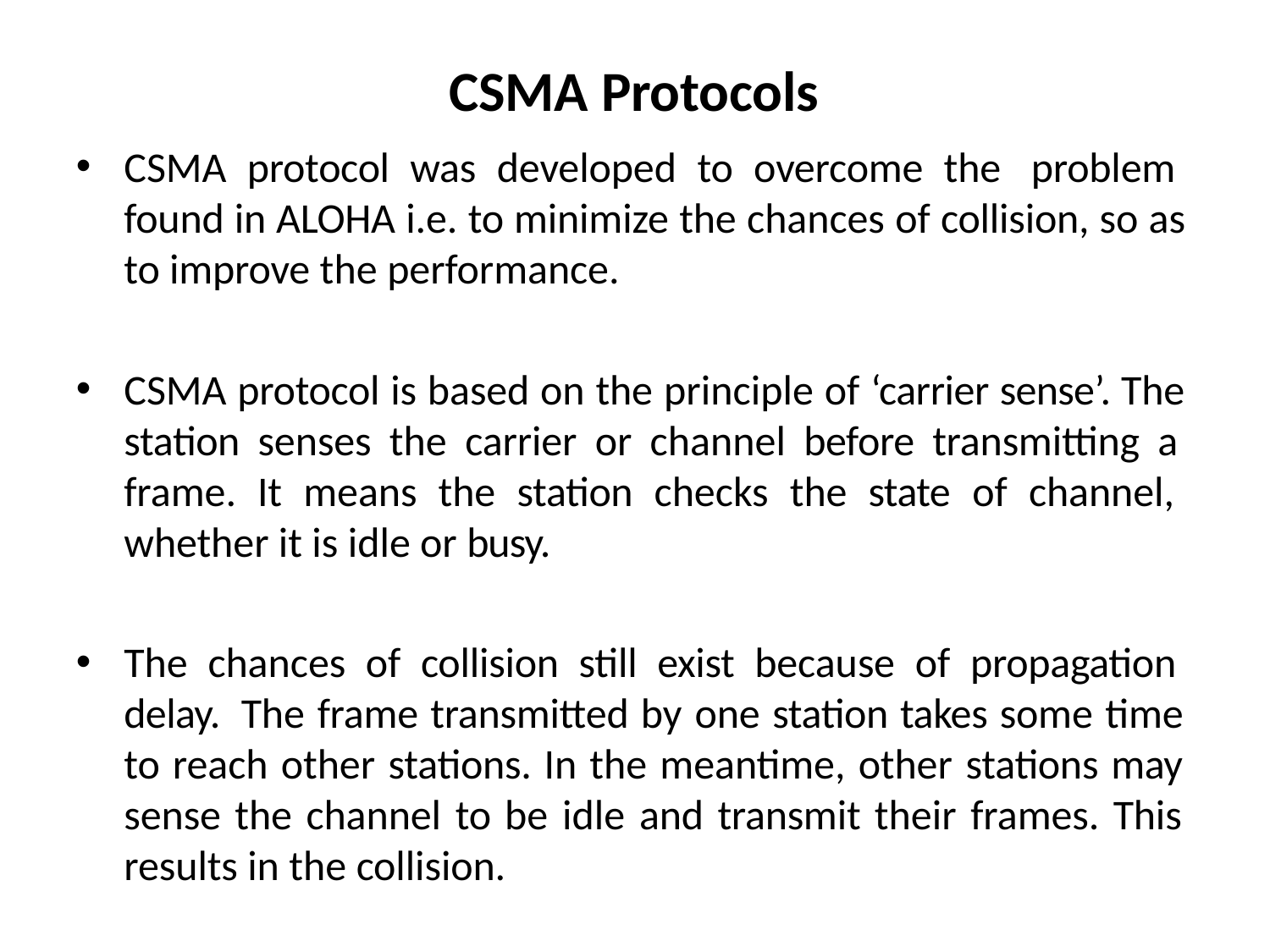

# CSMA Protocols
CSMA protocol was developed to overcome the problem  found in ALOHA i.e. to minimize the chances of collision, so as  to improve the performance.

CSMA protocol is based on the principle of ‘carrier sense’. The  station senses the carrier or channel before transmitting a  frame. It means the station checks the state of channel,  whether it is idle or busy.

The chances of collision still exist because of propagation  delay. The frame transmitted by one station takes some time  to reach other stations. In the meantime, other stations may  sense the channel to be idle and transmit their frames. This  results in the collision.